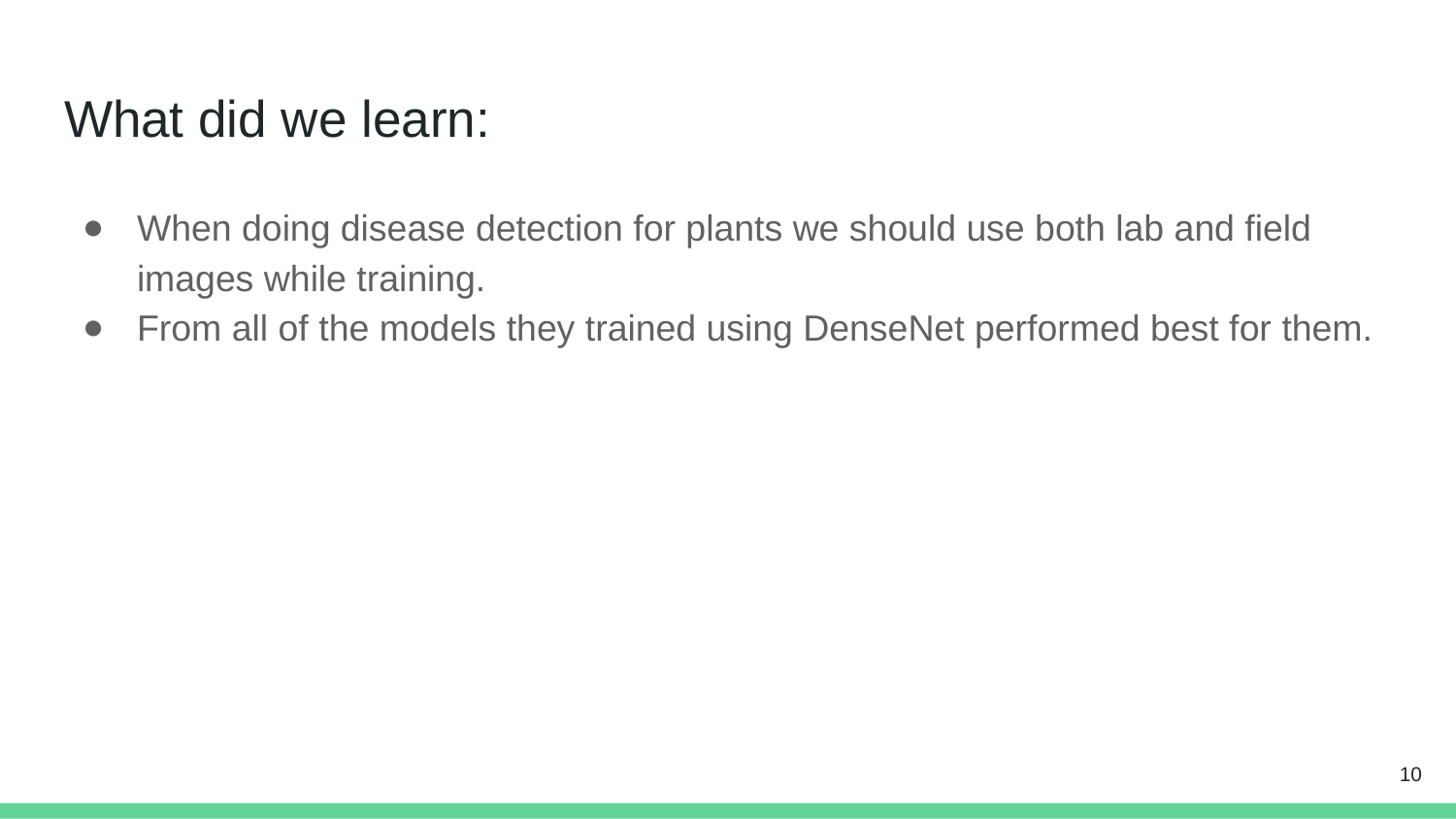

# What did we learn:
When doing disease detection for plants we should use both lab and field images while training.
From all of the models they trained using DenseNet performed best for them.

10